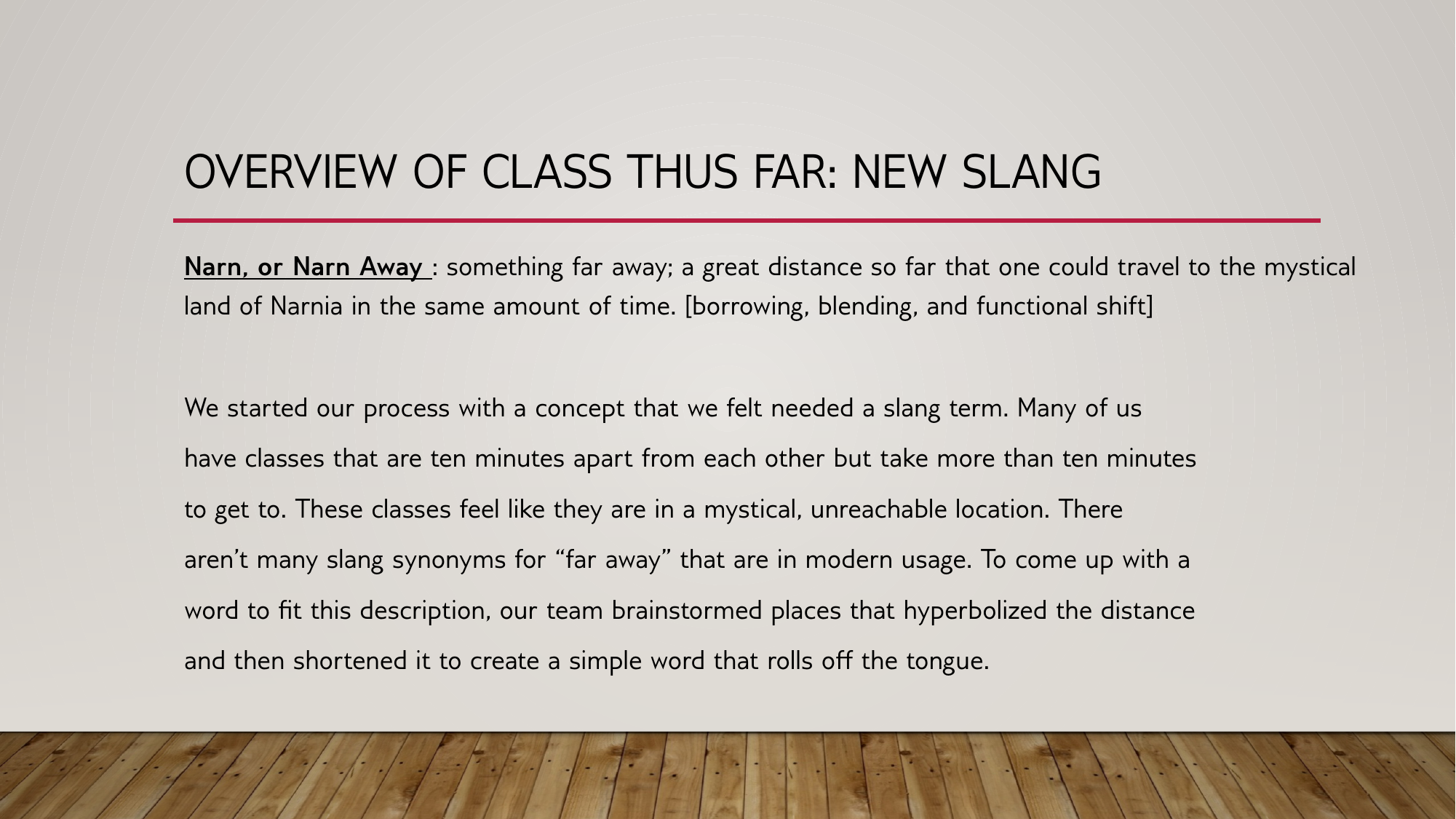

# Overview of Class Thus Far: New Slang
Narn, or Narn Away : something far away; a great distance so far that one could travel to the mystical land of Narnia in the same amount of time. [borrowing, blending, and functional shift]

We started our process with a concept that we felt needed a slang term. Many of us
have classes that are ten minutes apart from each other but take more than ten minutes
to get to. These classes feel like they are in a mystical, unreachable location. There
aren’t many slang synonyms for “far away” that are in modern usage. To come up with a
word to fit this description, our team brainstormed places that hyperbolized the distance
and then shortened it to create a simple word that rolls off the tongue.